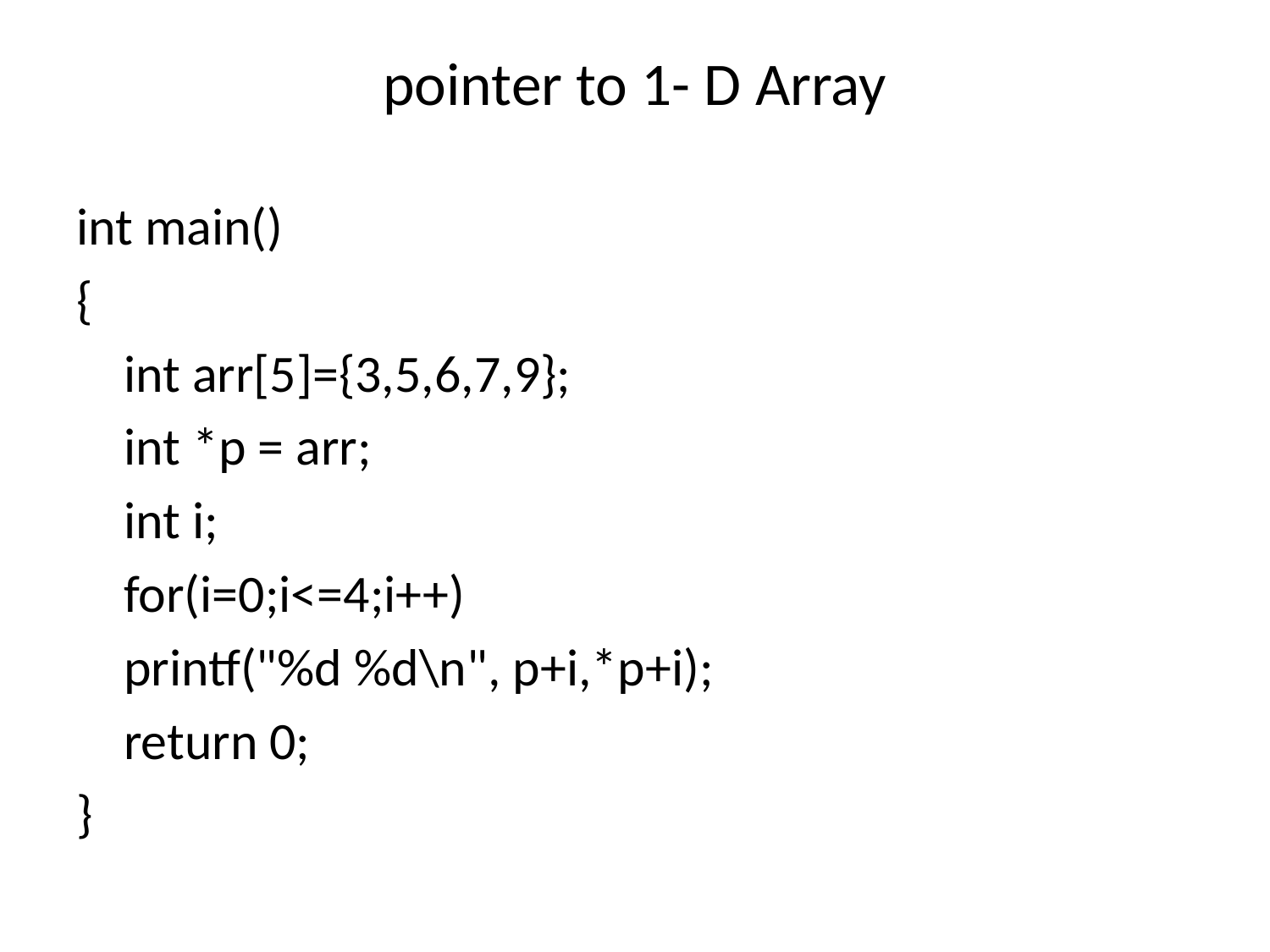

# pointer to 1- D Array
int main()
{
    int arr[5]={3,5,6,7,9};
    int *p = arr;
    int i;
    for(i=0;i<=4;i++)
    printf("%d %d\n", p+i,*p+i);
    return 0;
}